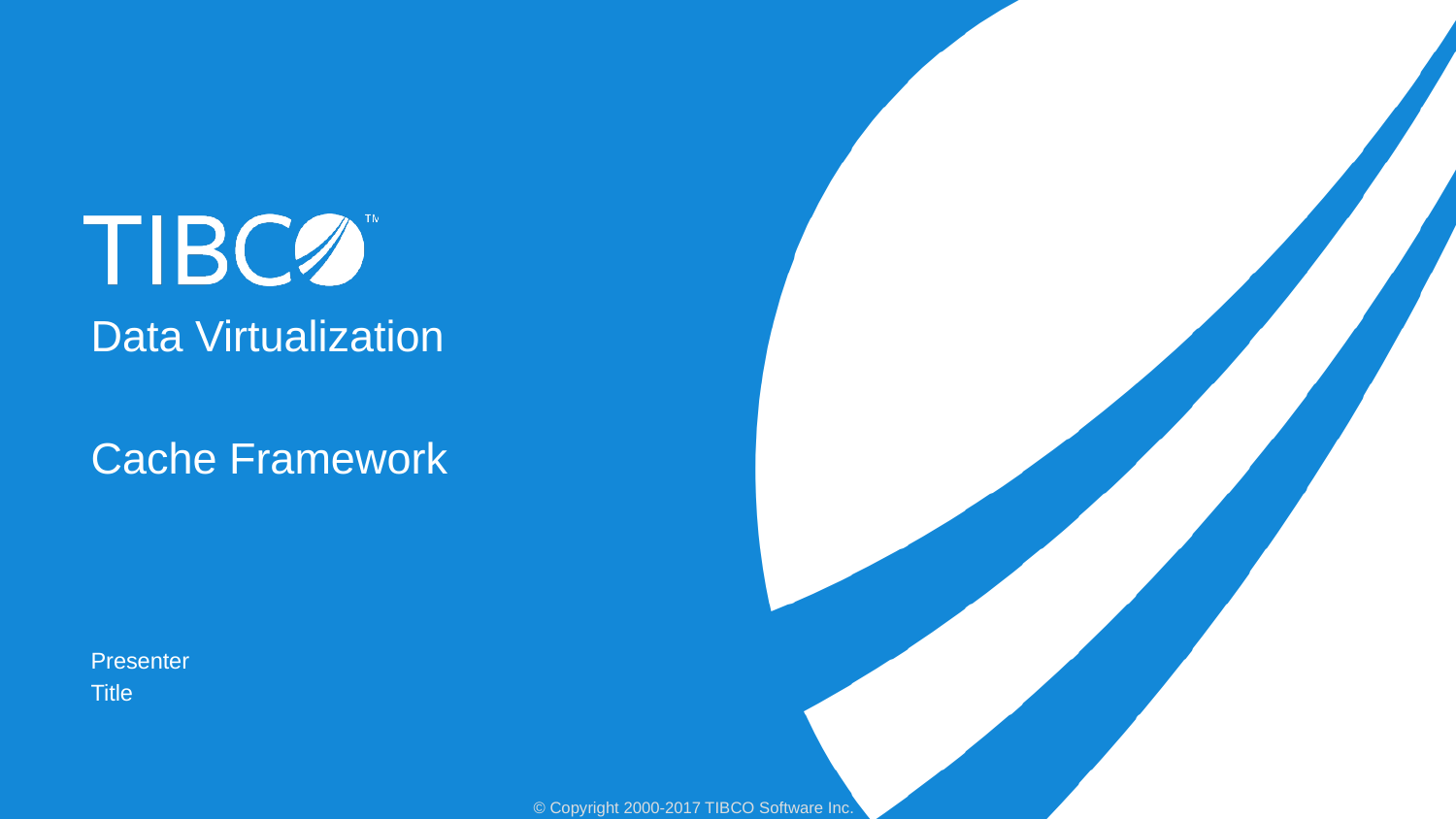

Data Virtualization

Cache Framework
Presenter
Title
© Copyright 2000-2017 TIBCO Software Inc.